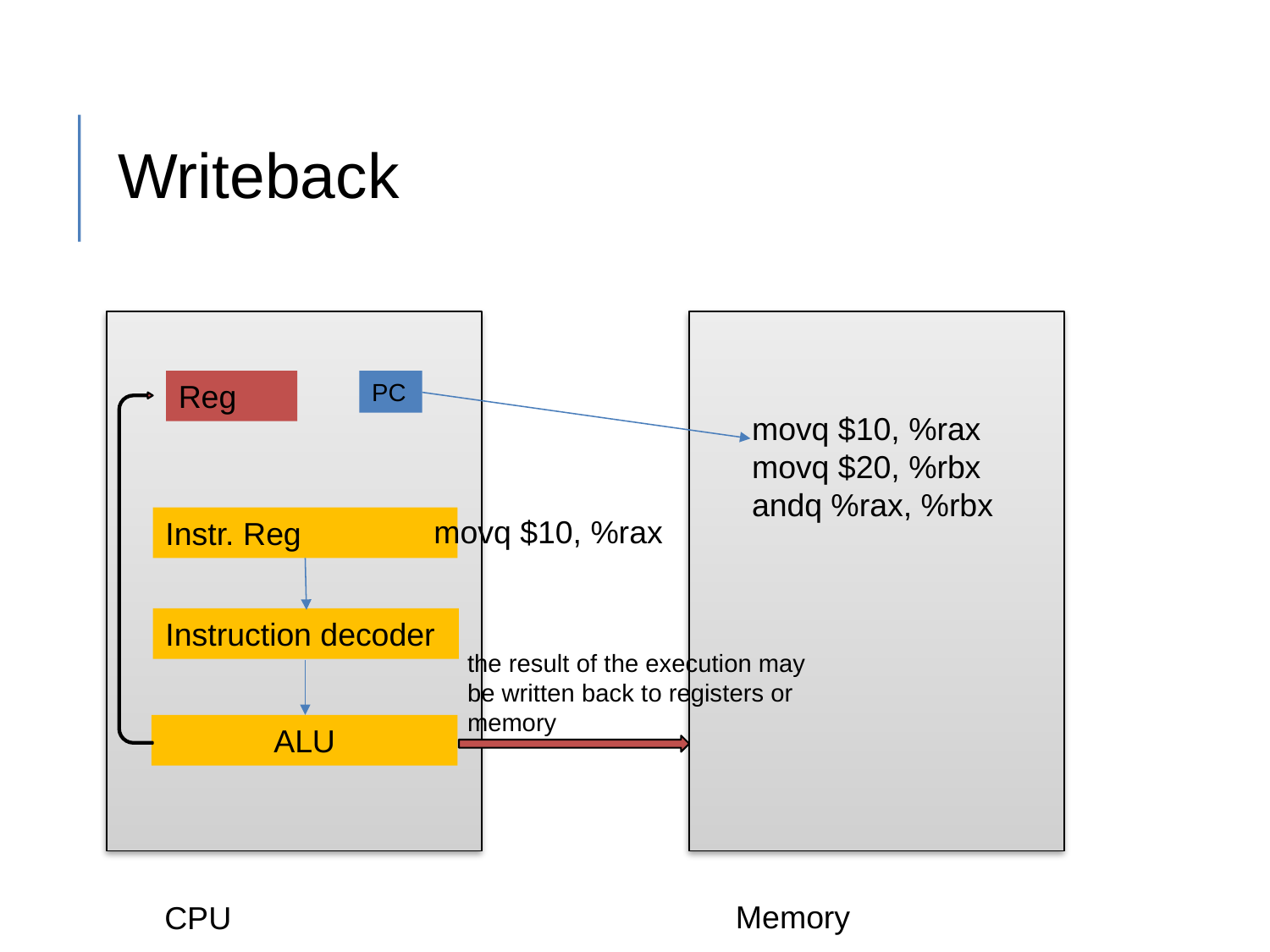

# Writeback

Reg
PC
movq $10, %rax
movq $20, %rbx
andq %rax, %rbx

movq $10, %rax
Instr. Reg

Instruction decoder
the result of the execution may
be written back to registers or
memory
ALU

Memory
CPU